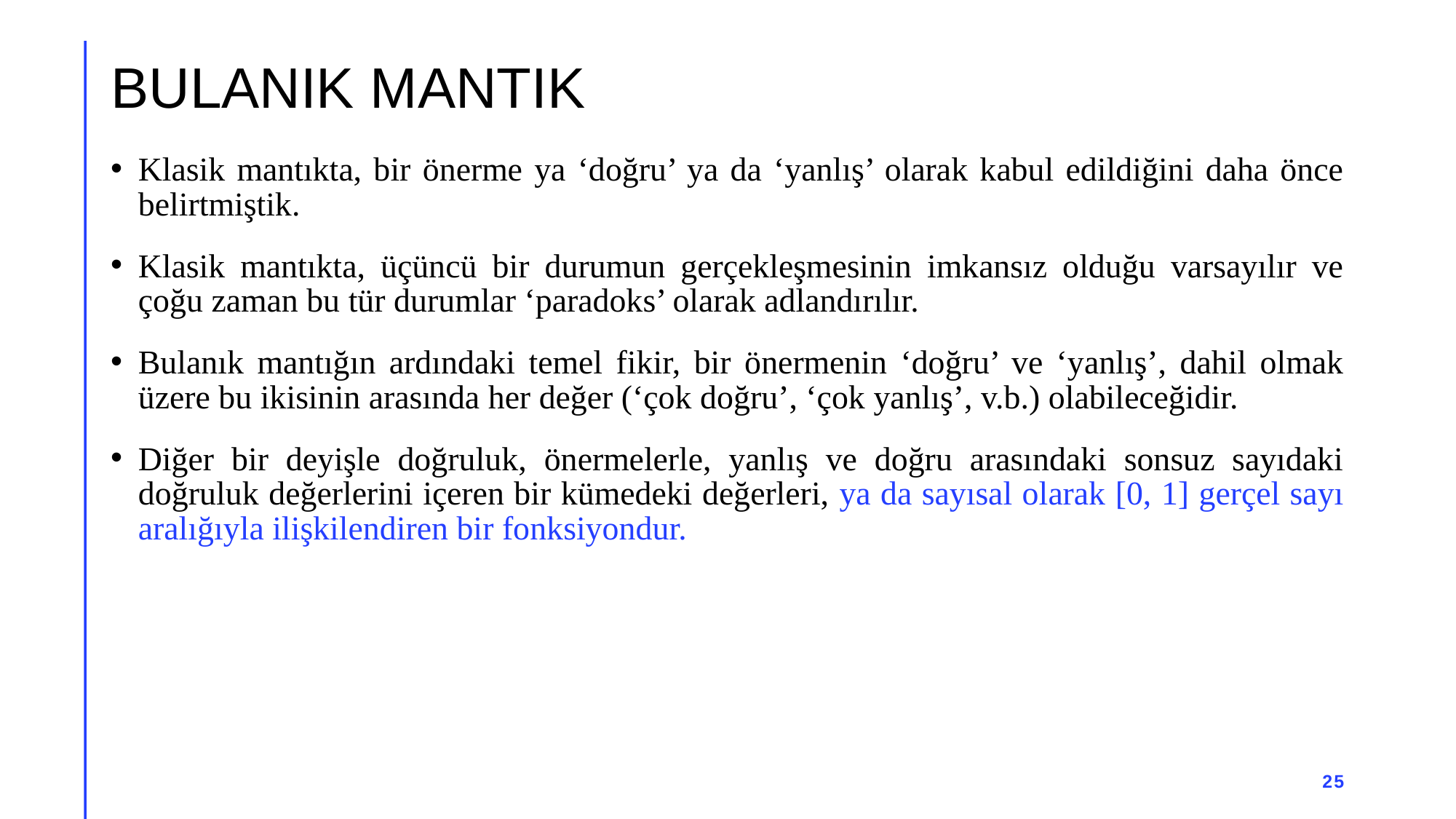

# BULANIK MANTIK
Klasik mantıkta, bir önerme ya ‘doğru’ ya da ‘yanlış’ olarak kabul edildiğini daha önce belirtmiştik.
Klasik mantıkta, üçüncü bir durumun gerçekleşmesinin imkansız olduğu varsayılır ve çoğu zaman bu tür durumlar ‘paradoks’ olarak adlandırılır.
Bulanık mantığın ardındaki temel fikir, bir önermenin ‘doğru’ ve ‘yanlış’, dahil olmak üzere bu ikisinin arasında her değer (‘çok doğru’, ‘çok yanlış’, v.b.) olabileceğidir.
Diğer bir deyişle doğruluk, önermelerle, yanlış ve doğru arasındaki sonsuz sayıdaki doğruluk değerlerini içeren bir kümedeki değerleri, ya da sayısal olarak [0, 1] gerçel sayı aralığıyla ilişkilendiren bir fonksiyondur.
25